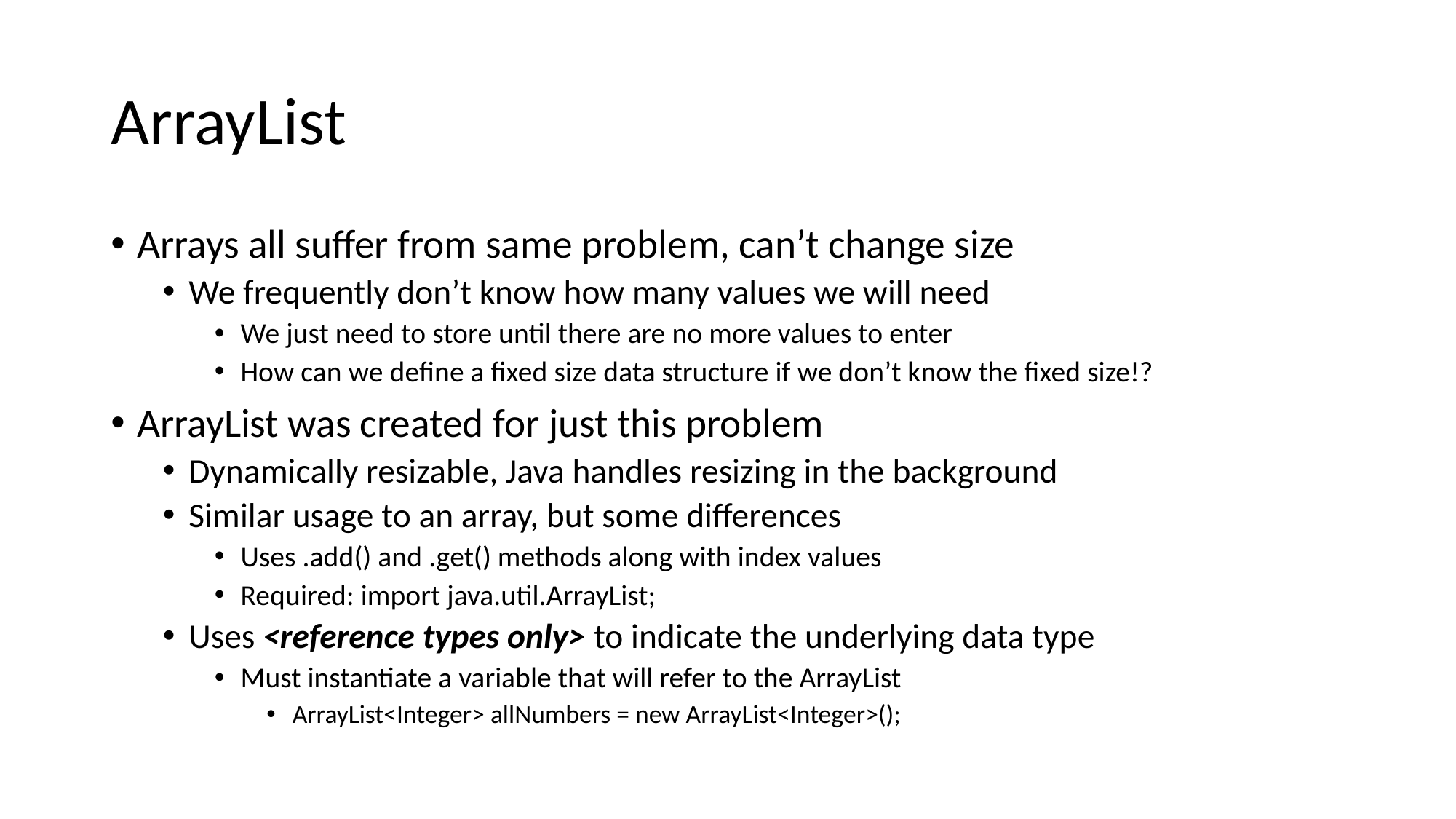

# ArrayList
Arrays all suffer from same problem, can’t change size
We frequently don’t know how many values we will need
We just need to store until there are no more values to enter
How can we define a fixed size data structure if we don’t know the fixed size!?
ArrayList was created for just this problem
Dynamically resizable, Java handles resizing in the background
Similar usage to an array, but some differences
Uses .add() and .get() methods along with index values
Required: import java.util.ArrayList;
Uses <reference types only> to indicate the underlying data type
Must instantiate a variable that will refer to the ArrayList
ArrayList<Integer> allNumbers = new ArrayList<Integer>();